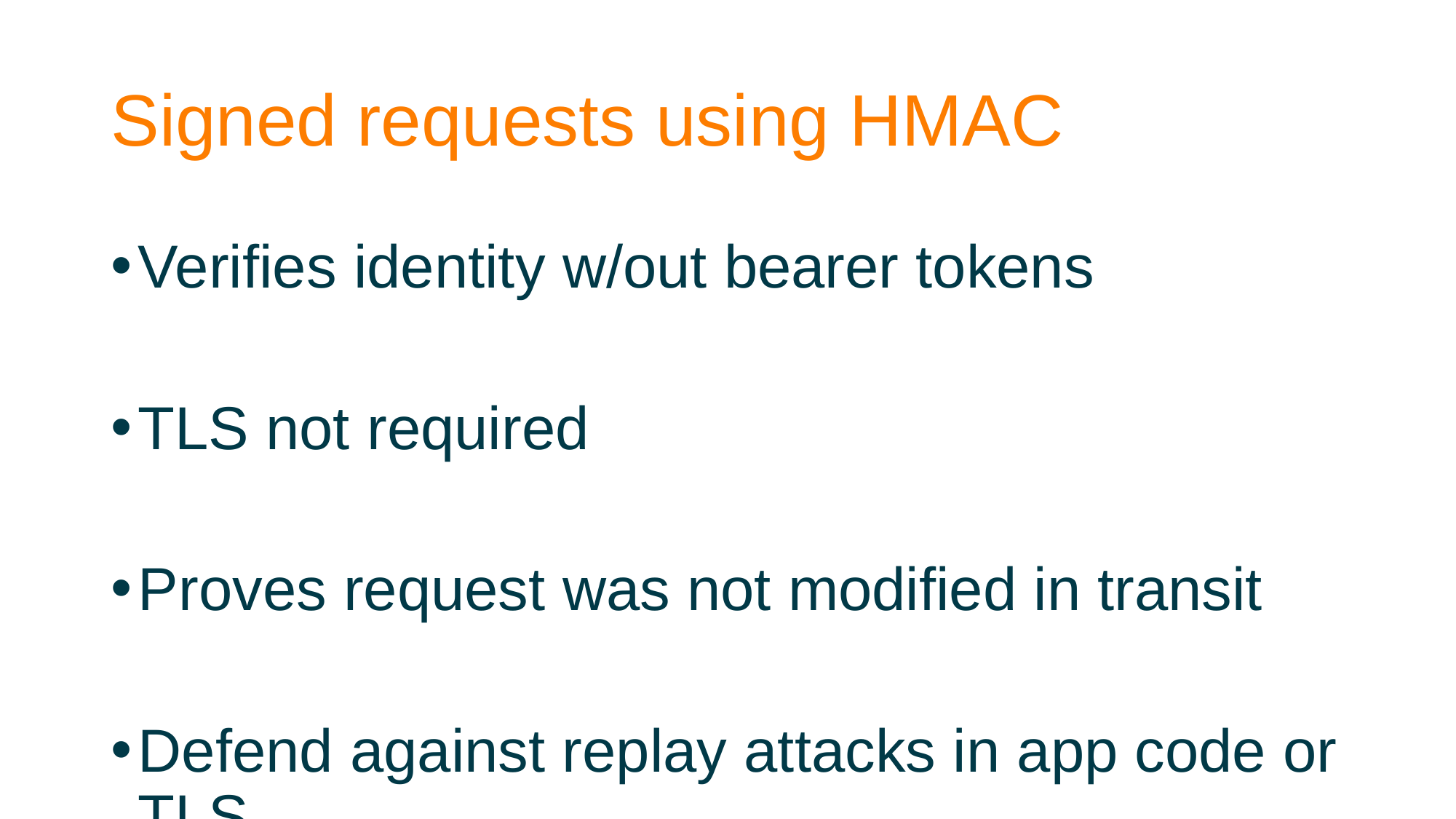

# Signed requests using HMAC
Verifies identity w/out bearer tokens

TLS not required

Proves request was not modified in transit

Defend against replay attacks in app code or TLS